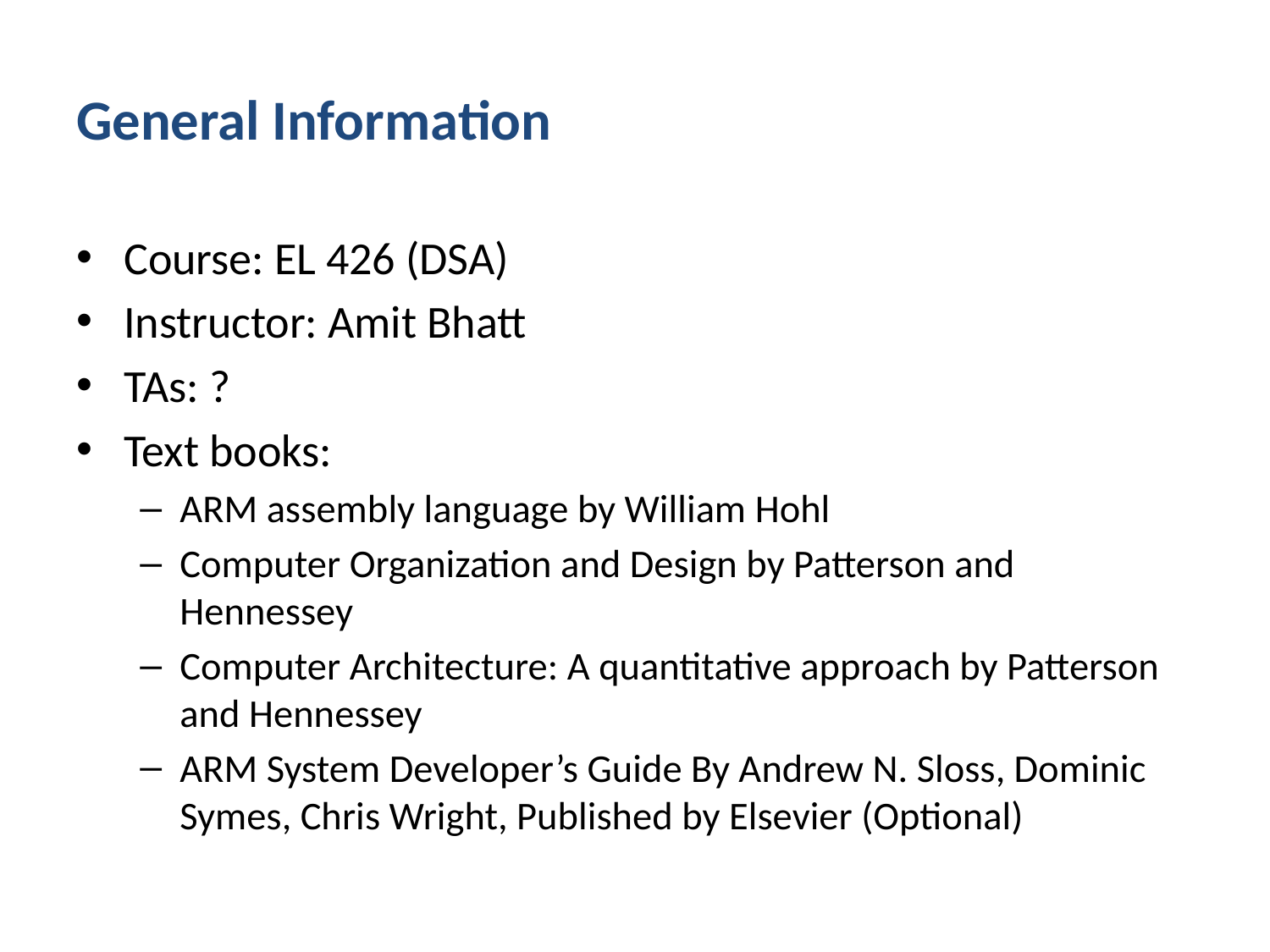

# General Information
Course: EL 426 (DSA)
Instructor: Amit Bhatt
TAs: ?
Text books:
ARM assembly language by William Hohl
Computer Organization and Design by Patterson and Hennessey
Computer Architecture: A quantitative approach by Patterson and Hennessey
ARM System Developer’s Guide By Andrew N. Sloss, Dominic Symes, Chris Wright, Published by Elsevier (Optional)